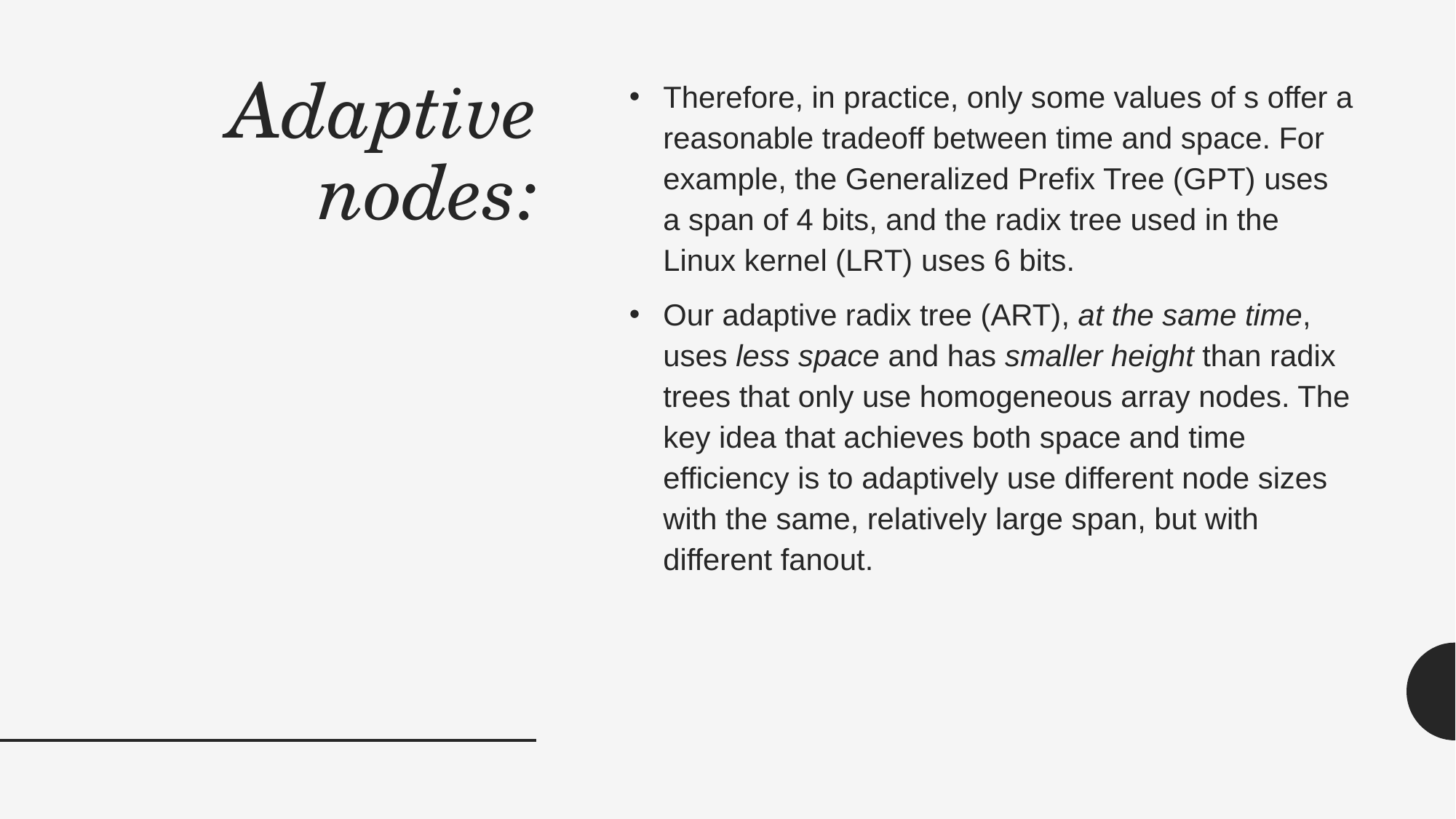

# Adaptive nodes:
Therefore, in practice, only some values of s offer a reasonable tradeoff between time and space. For example, the Generalized Prefix Tree (GPT) uses a span of 4 bits, and the radix tree used in the Linux kernel (LRT) uses 6 bits.
Our adaptive radix tree (ART), at the same time, uses less space and has smaller height than radix trees that only use homogeneous array nodes. The key idea that achieves both space and time efficiency is to adaptively use different node sizes with the same, relatively large span, but with different fanout.